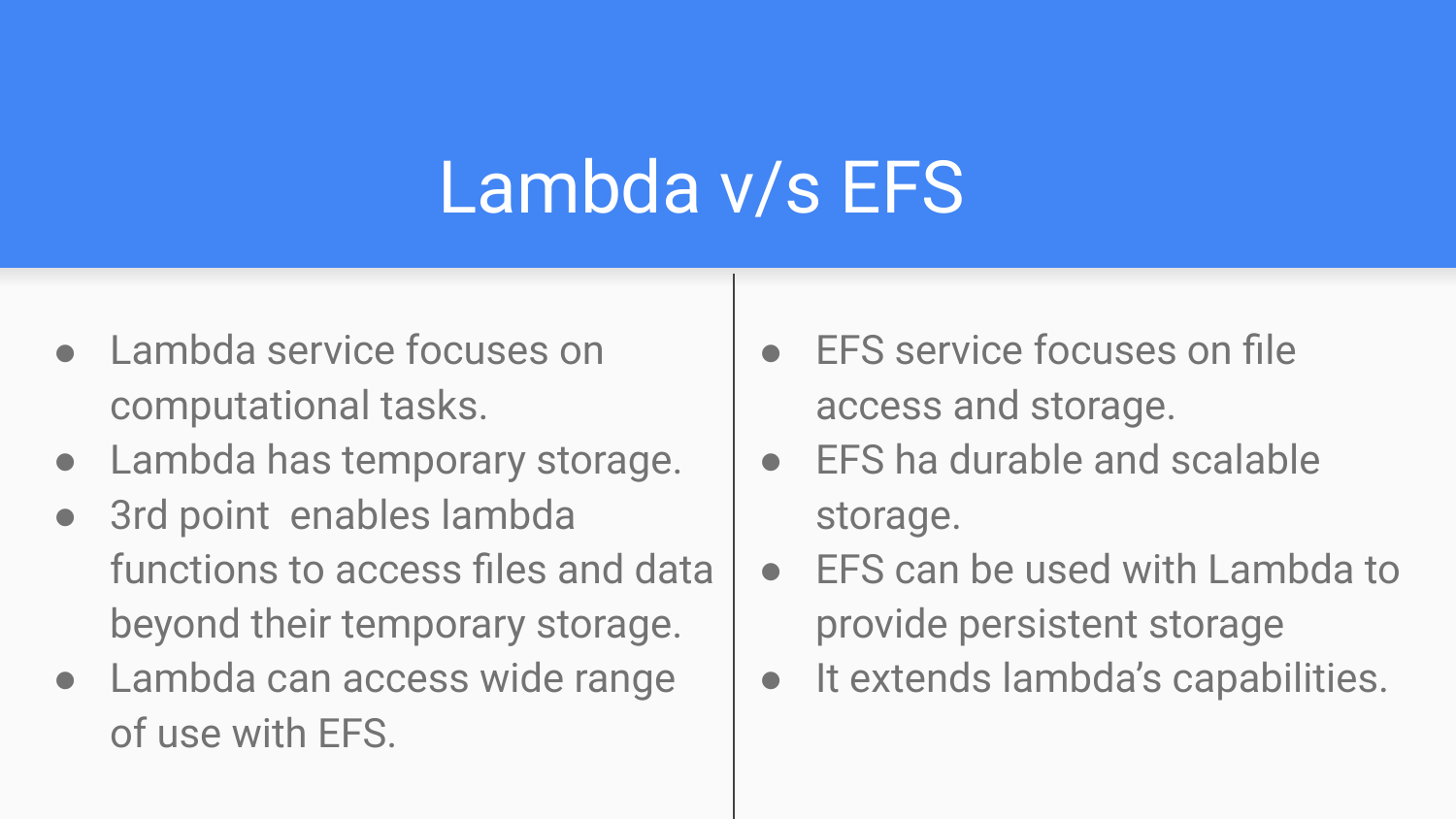

# Lambda v/s EFS
Lambda service focuses on computational tasks.
Lambda has temporary storage.
3rd point  enables lambda functions to access files and data beyond their temporary storage.
Lambda can access wide range of use with EFS.
EFS service focuses on file access and storage.
EFS ha durable and scalable storage.
EFS can be used with Lambda to provide persistent storage
It extends lambda’s capabilities.